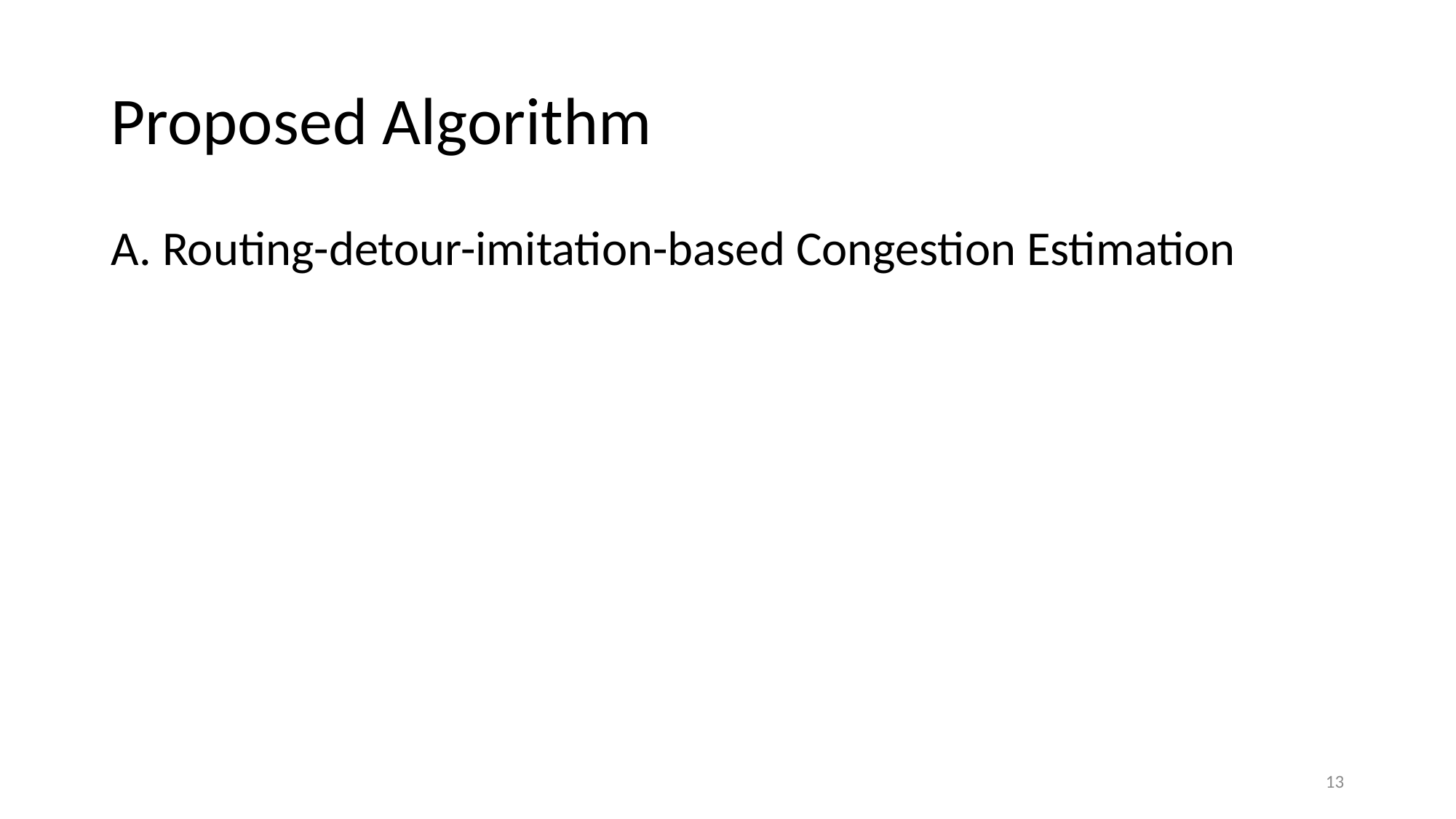

# Proposed Algorithm
A. Routing-detour-imitation-based Congestion Estimation
13